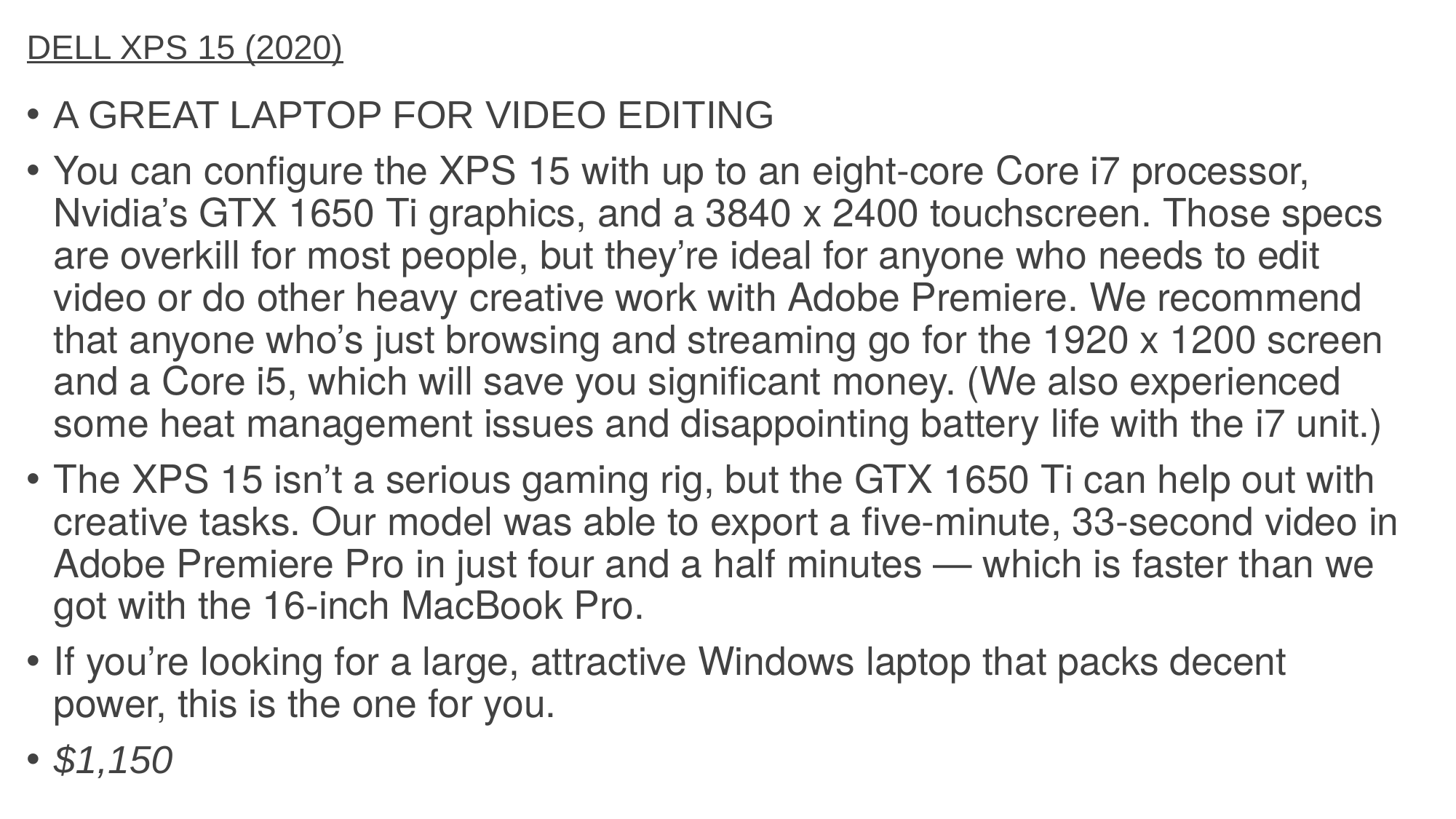

# DELL XPS 15 (2020)
A GREAT LAPTOP FOR VIDEO EDITING
You can configure the XPS 15 with up to an eight-core Core i7 processor, Nvidia’s GTX 1650 Ti graphics, and a 3840 x 2400 touchscreen. Those specs are overkill for most people, but they’re ideal for anyone who needs to edit video or do other heavy creative work with Adobe Premiere. We recommend that anyone who’s just browsing and streaming go for the 1920 x 1200 screen and a Core i5, which will save you significant money. (We also experienced some heat management issues and disappointing battery life with the i7 unit.)
The XPS 15 isn’t a serious gaming rig, but the GTX 1650 Ti can help out with creative tasks. Our model was able to export a five-minute, 33-second video in Adobe Premiere Pro in just four and a half minutes — which is faster than we got with the 16-inch MacBook Pro.
If you’re looking for a large, attractive Windows laptop that packs decent power, this is the one for you.
$1,150